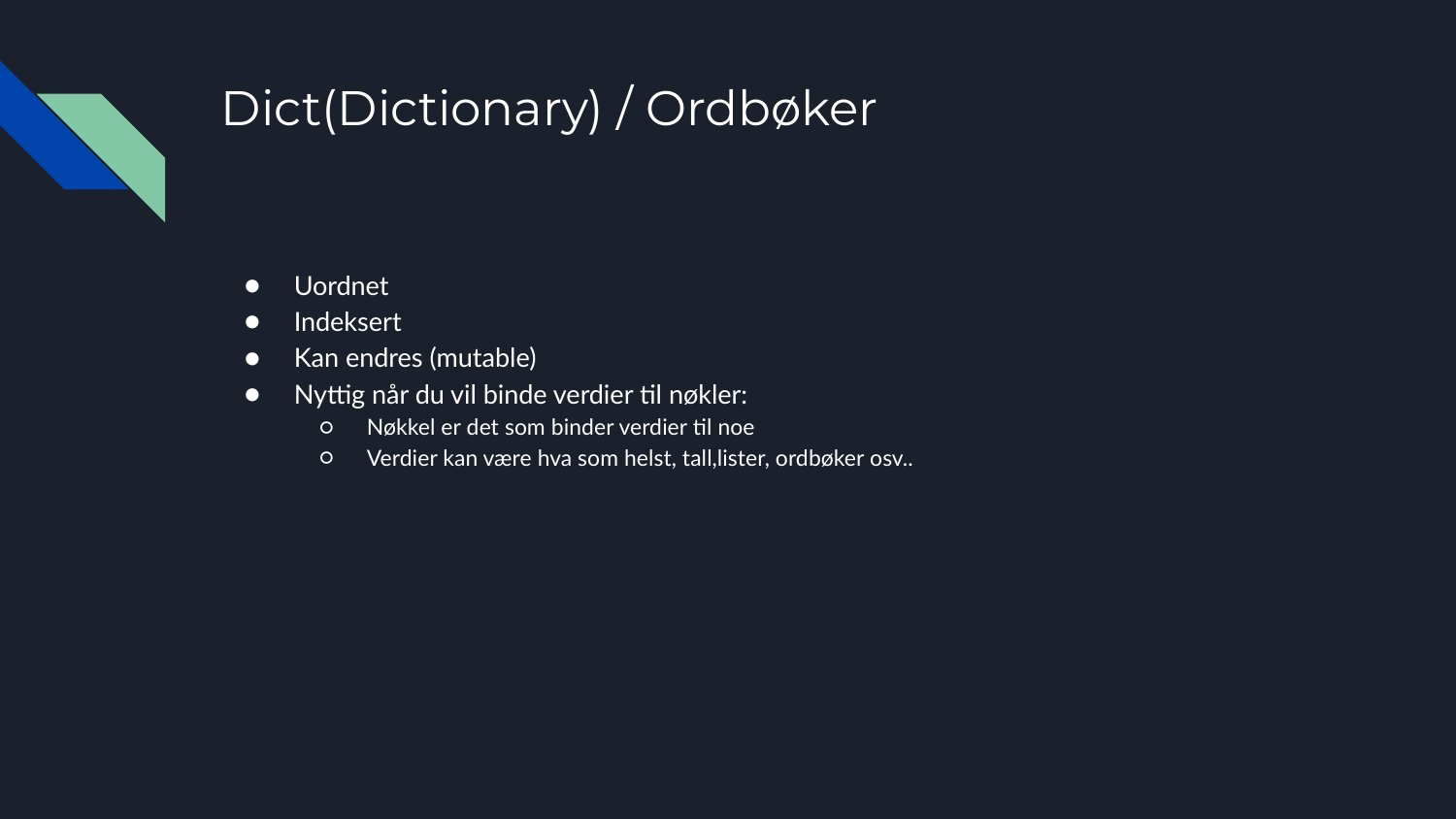

# Dict(Dictionary) / Ordbøker
Uordnet
Indeksert
Kan endres (mutable)
Nyttig når du vil binde verdier til nøkler:
Nøkkel er det som binder verdier til noe
Verdier kan være hva som helst, tall,lister, ordbøker osv..